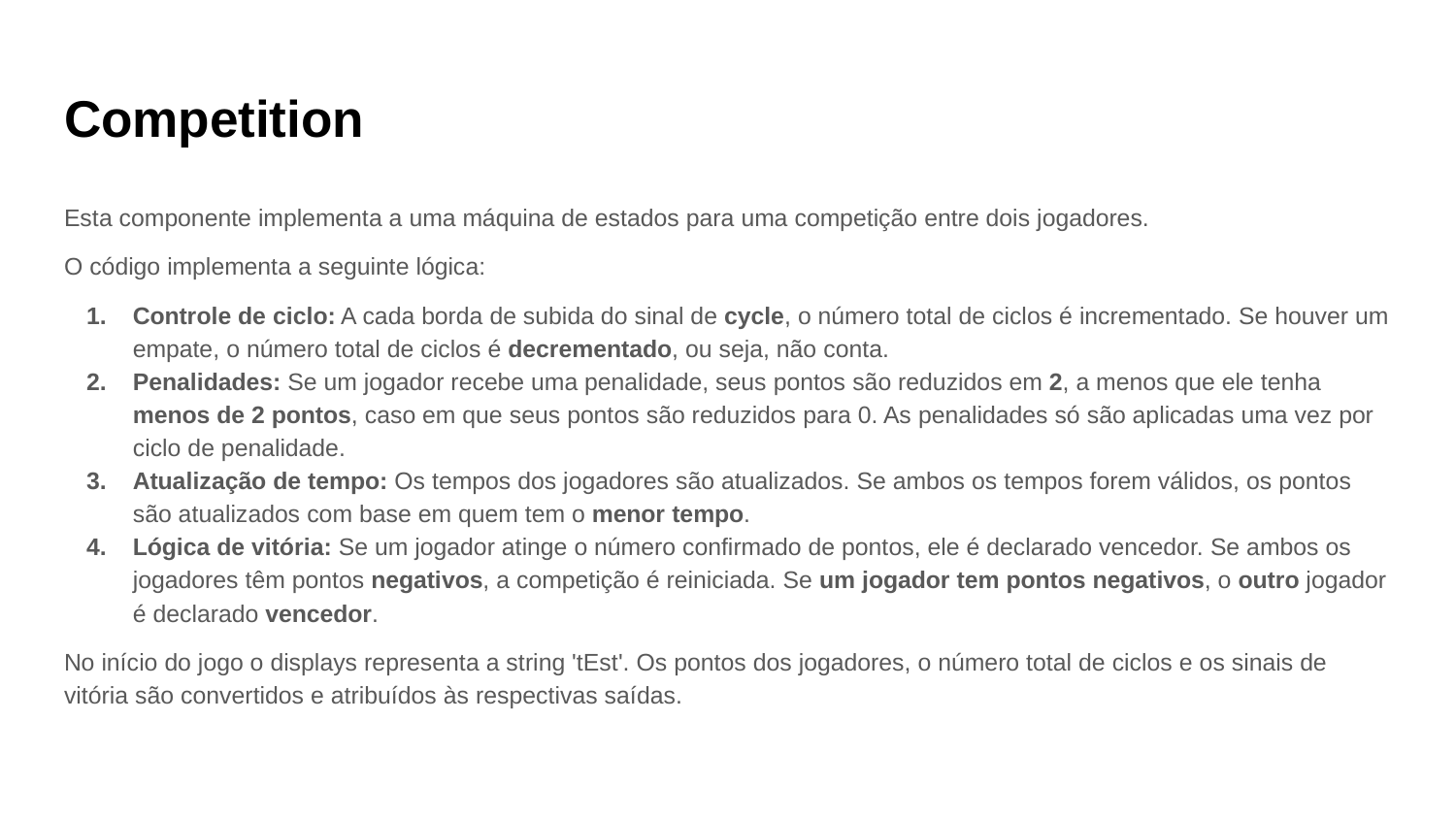

# Competition
Esta componente implementa a uma máquina de estados para uma competição entre dois jogadores.
O código implementa a seguinte lógica:
Controle de ciclo: A cada borda de subida do sinal de cycle, o número total de ciclos é incrementado. Se houver um empate, o número total de ciclos é decrementado, ou seja, não conta.
Penalidades: Se um jogador recebe uma penalidade, seus pontos são reduzidos em 2, a menos que ele tenha menos de 2 pontos, caso em que seus pontos são reduzidos para 0. As penalidades só são aplicadas uma vez por ciclo de penalidade.
Atualização de tempo: Os tempos dos jogadores são atualizados. Se ambos os tempos forem válidos, os pontos são atualizados com base em quem tem o menor tempo.
Lógica de vitória: Se um jogador atinge o número confirmado de pontos, ele é declarado vencedor. Se ambos os jogadores têm pontos negativos, a competição é reiniciada. Se um jogador tem pontos negativos, o outro jogador é declarado vencedor.
No início do jogo o displays representa a string 'tEst'. Os pontos dos jogadores, o número total de ciclos e os sinais de vitória são convertidos e atribuídos às respectivas saídas.